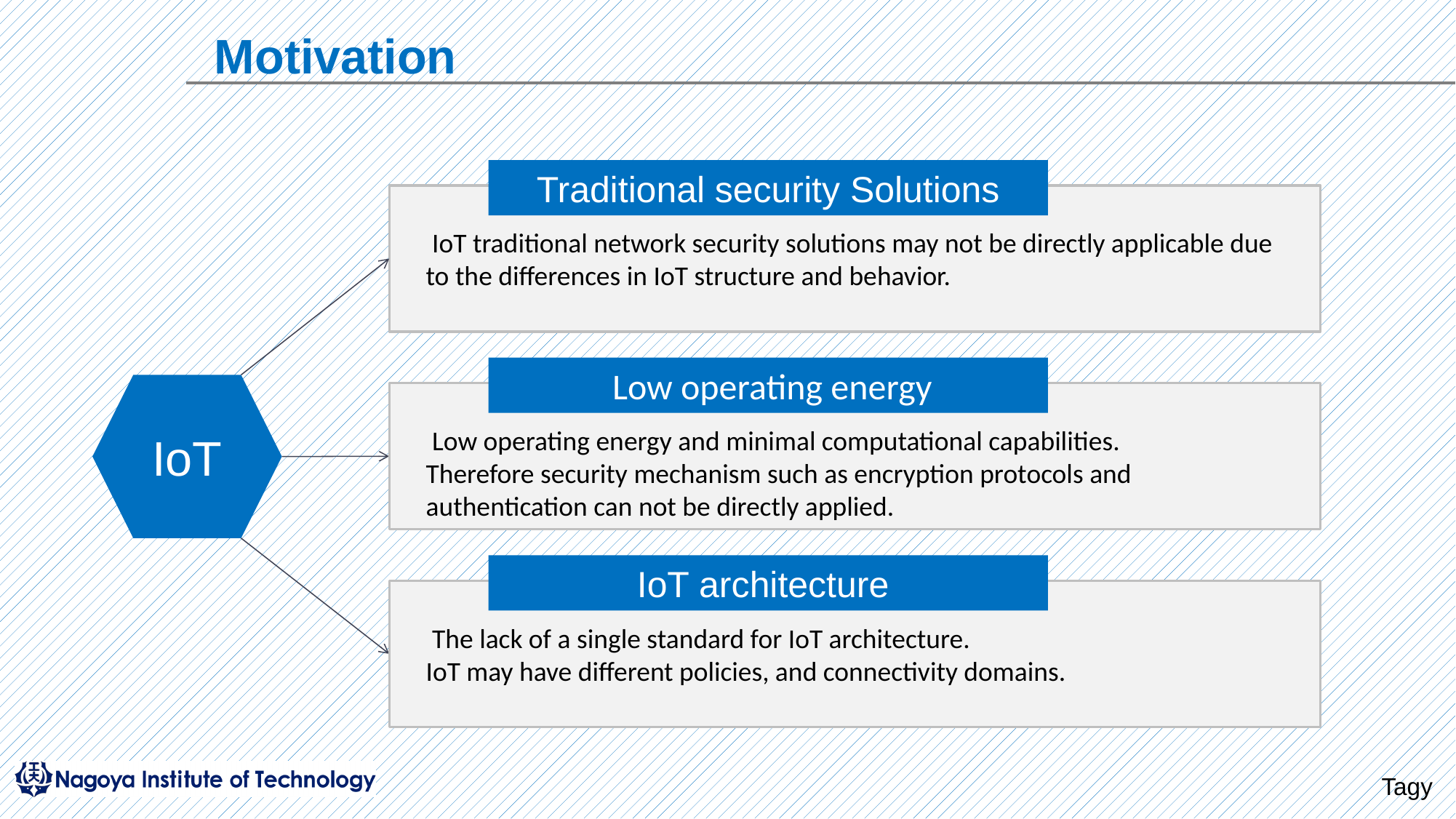

Motivation
Traditional security Solutions

 IoT traditional network security solutions may not be directly applicable due to the differences in IoT structure and behavior.
 Low operating energy
IoT

 Low operating energy and minimal computational capabilities.
Therefore security mechanism such as encryption protocols and authentication can not be directly applied.
IoT architecture

 The lack of a single standard for IoT architecture.
IoT may have different policies, and connectivity domains.